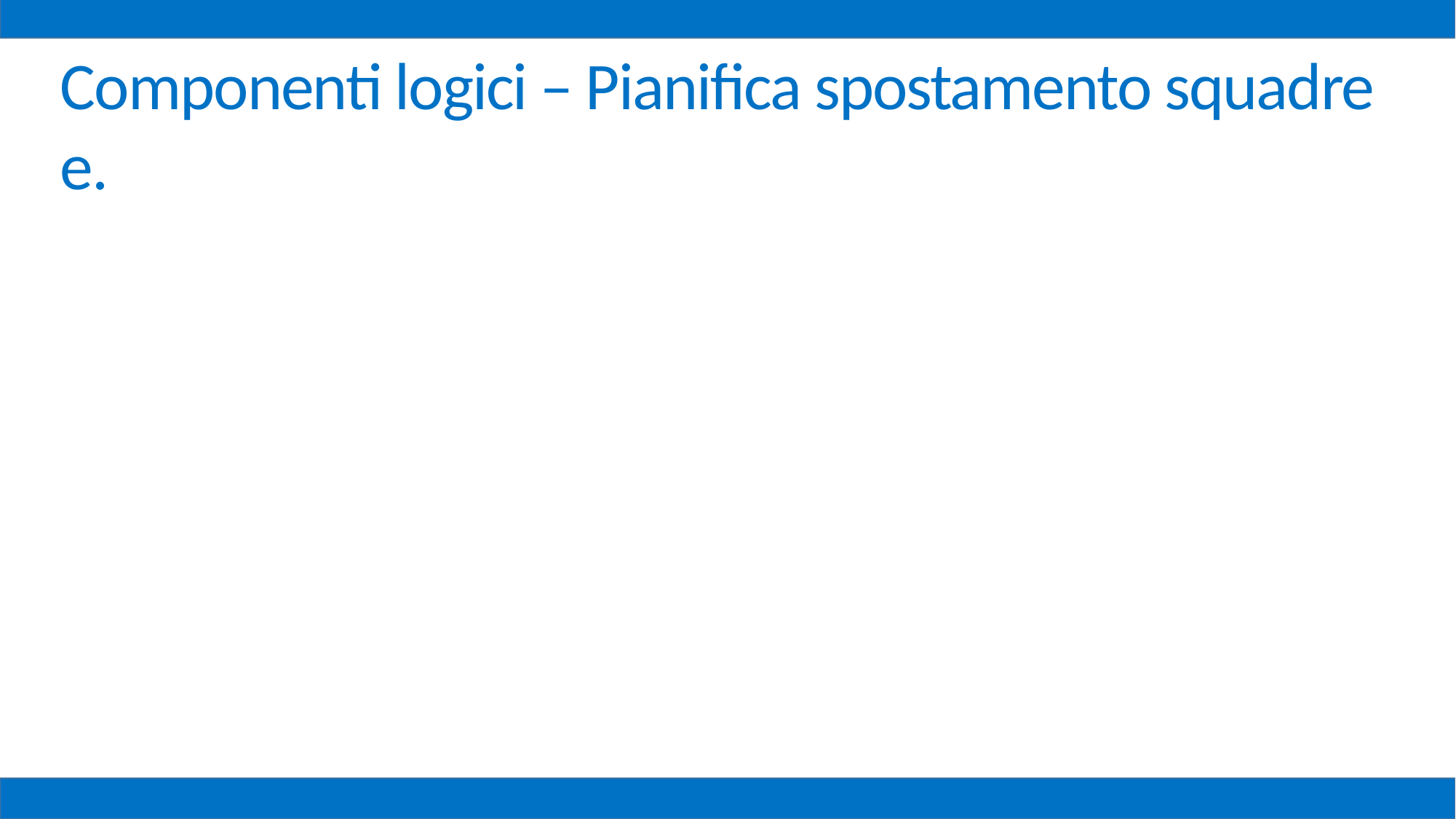

Componenti logici – Pianifica spostamento squadre e.